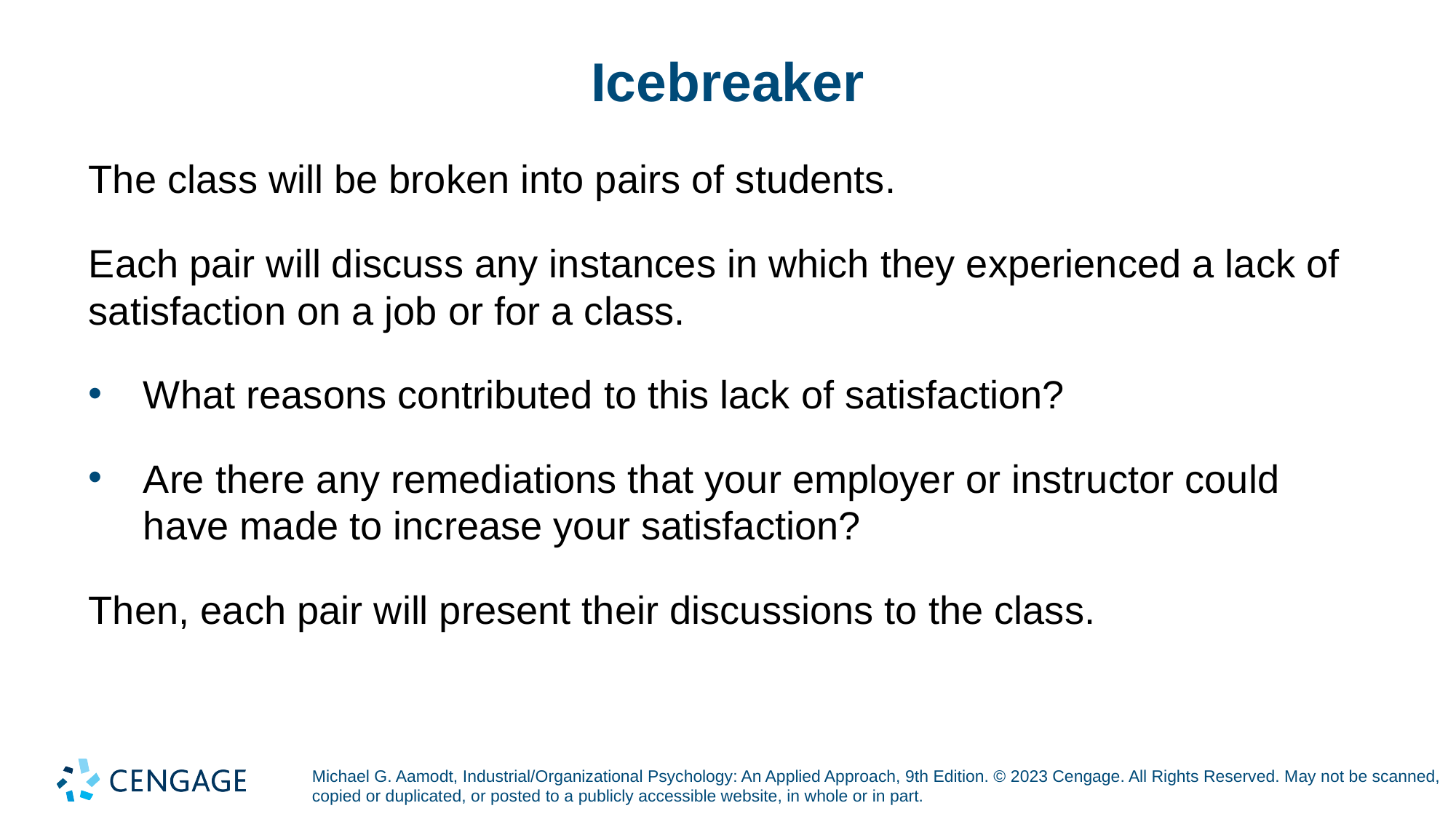

# Icebreaker
The class will be broken into pairs of students.
Each pair will discuss any instances in which they experienced a lack of satisfaction on a job or for a class.
What reasons contributed to this lack of satisfaction?
Are there any remediations that your employer or instructor could have made to increase your satisfaction?
Then, each pair will present their discussions to the class.